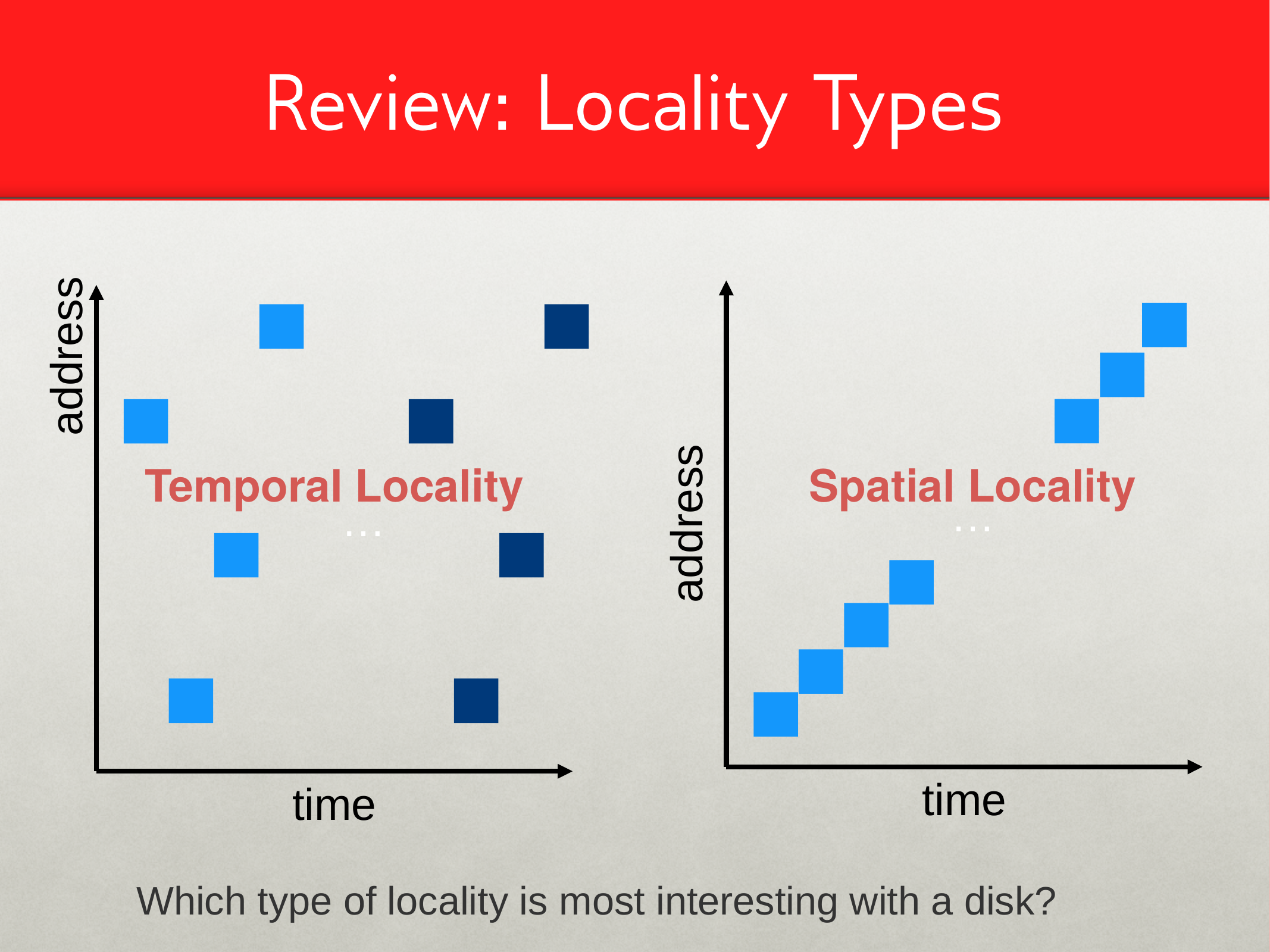

# Review: Locality Types

address

Temporal Locality
Spatial Locality
…
…
address

time

time

Which type of locality is most interesting with a disk?